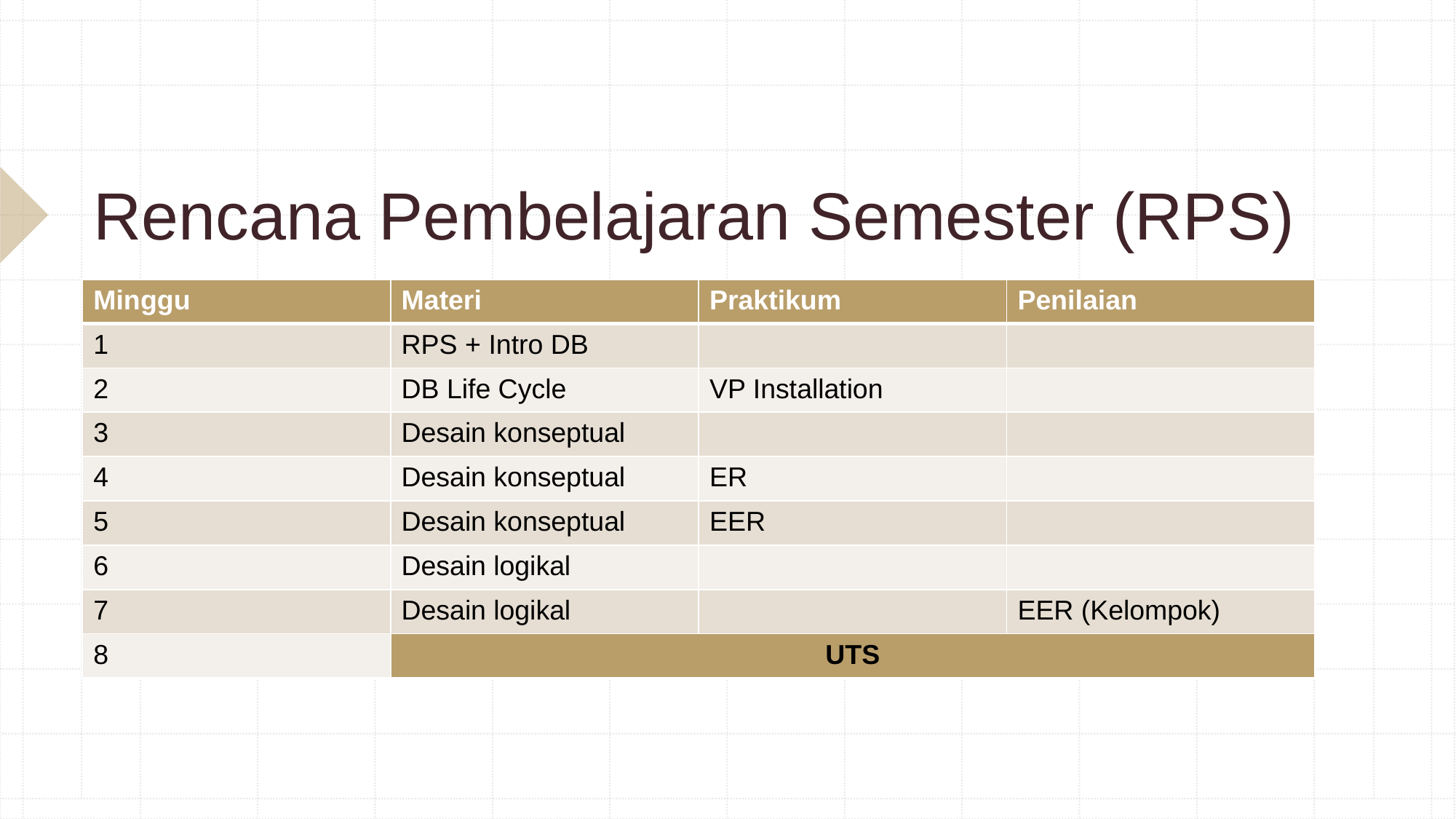

# Rencana Pembelajaran Semester (RPS)
| Minggu | Materi | Praktikum | Penilaian |
| --- | --- | --- | --- |
| 1 | RPS + Intro DB |  |  |
| 2 | DB Life Cycle | VP Installation |  |
| 3 | Desain konseptual |  |  |
| 4 | Desain konseptual | ER |  |
| 5 | Desain konseptual | EER |  |
| 6 | Desain logikal |  |  |
| 7 | Desain logikal |  | EER (Kelompok) |
| 8 | UTS |  |  |